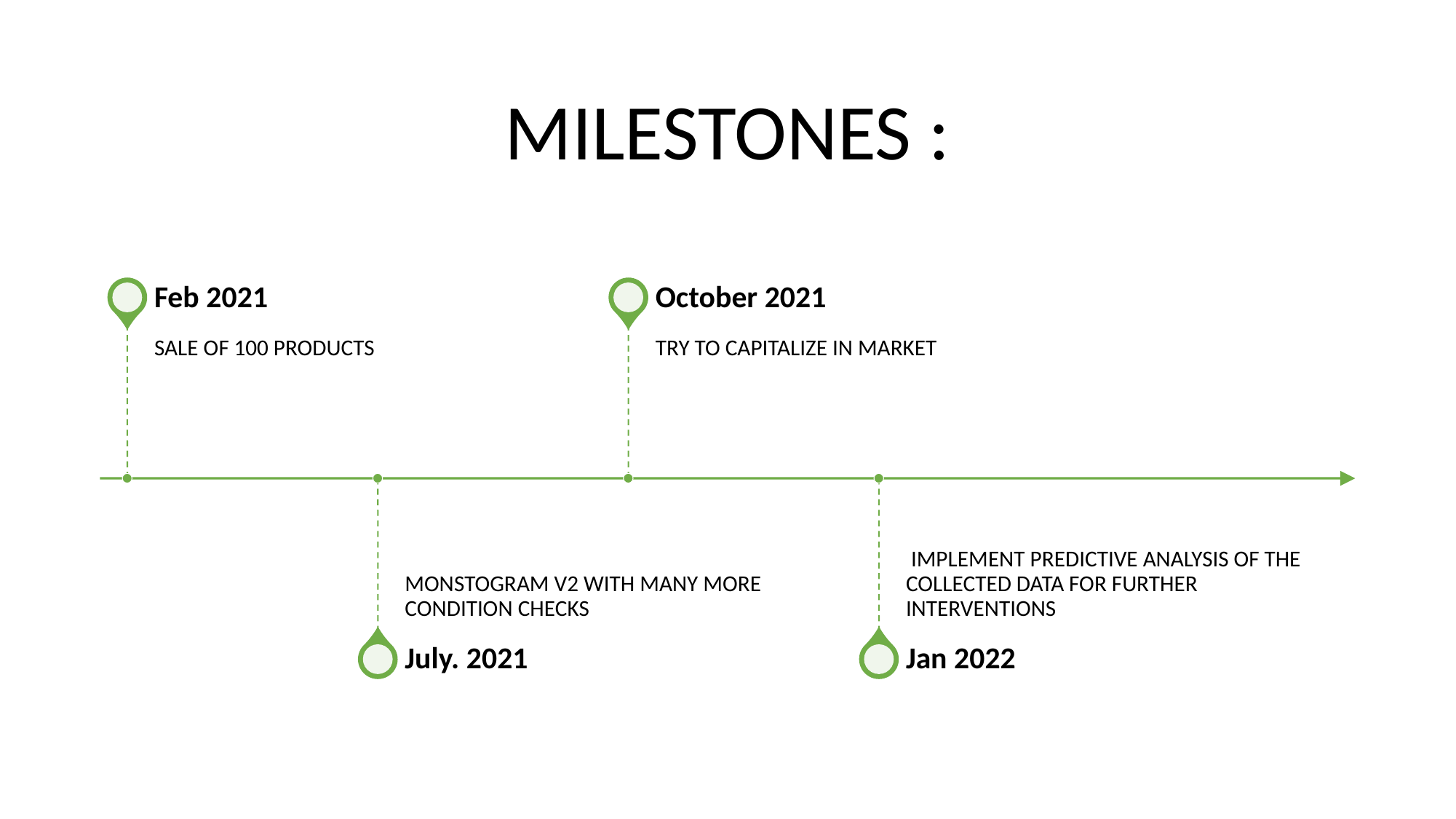

MILESTONES :
SALE OF 100 PRODUCTS
Feb 2021
MONSTOGRAM V2 WITH MANY MORE CONDITION CHECKS
July. 2021
TRY TO CAPITALIZE IN MARKET
October 2021
 IMPLEMENT PREDICTIVE ANALYSIS OF THE COLLECTED DATA FOR FURTHER INTERVENTIONS
Jan 2022